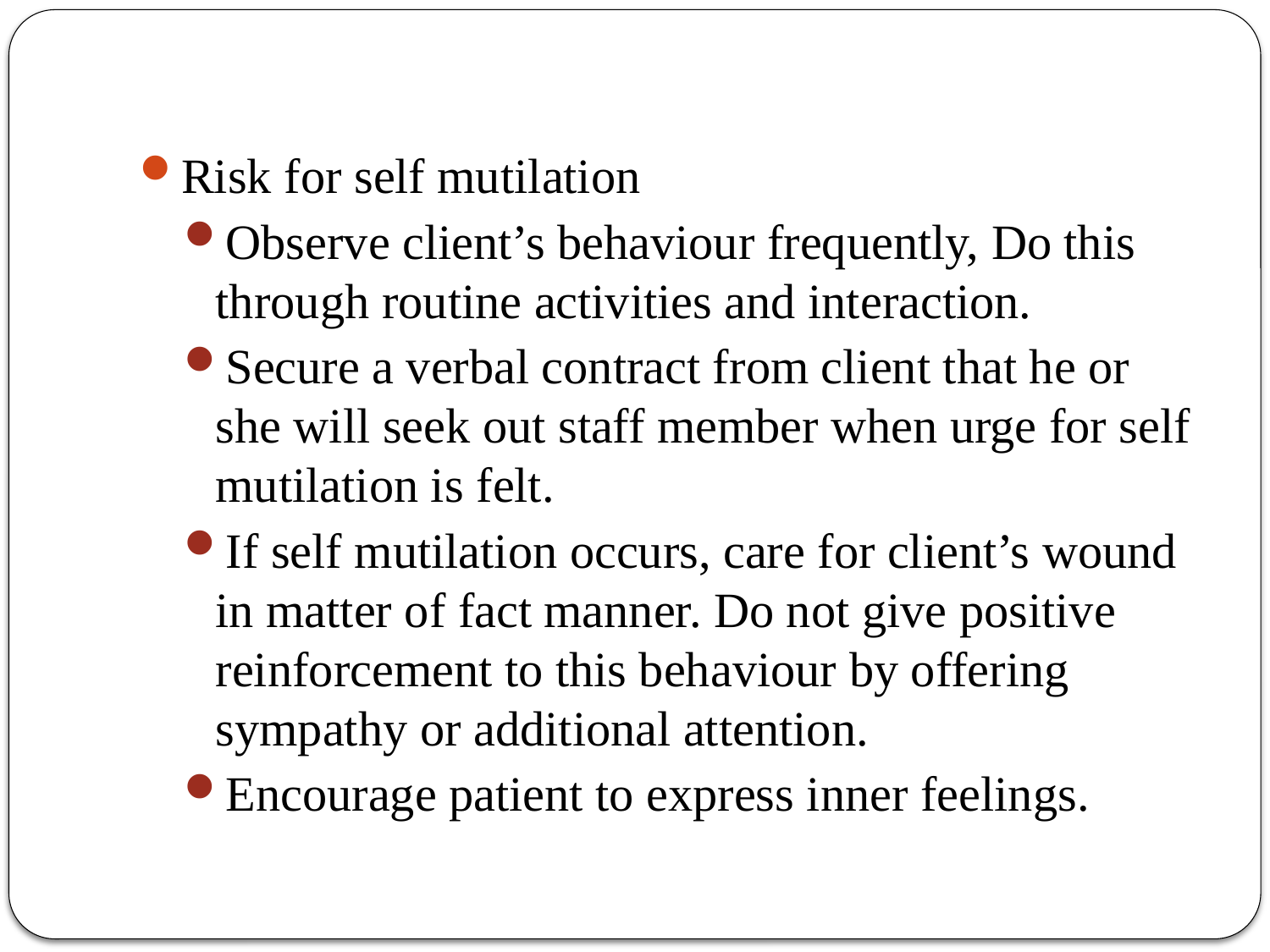

Risk for self mutilation
Observe client’s behaviour frequently, Do this through routine activities and interaction.
Secure a verbal contract from client that he or she will seek out staff member when urge for self mutilation is felt.
If self mutilation occurs, care for client’s wound in matter of fact manner. Do not give positive reinforcement to this behaviour by offering sympathy or additional attention.
Encourage patient to express inner feelings.